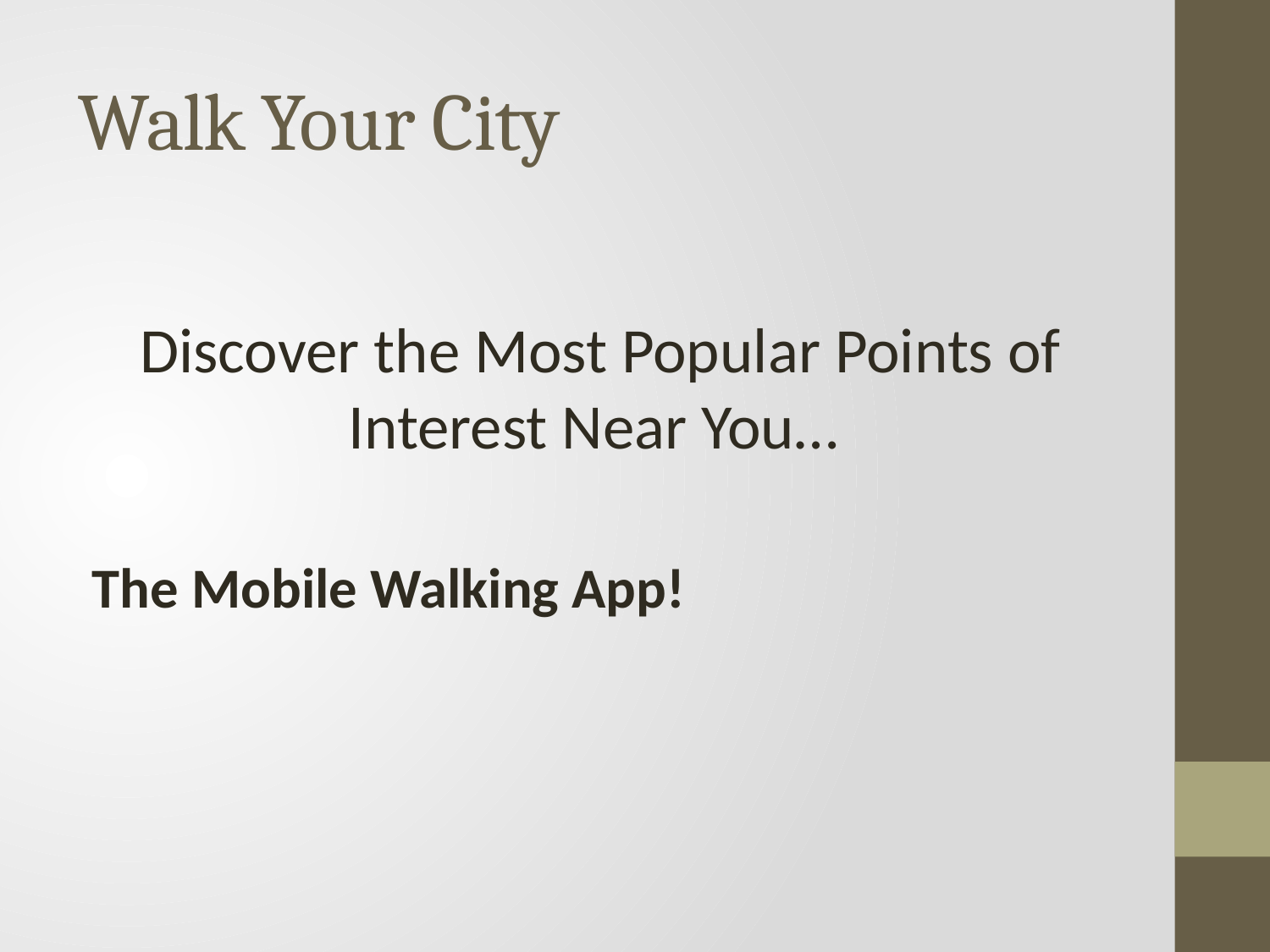

# Walk Your City

Discover the Most Popular Points of Interest Near You…

The Mobile Walking App!